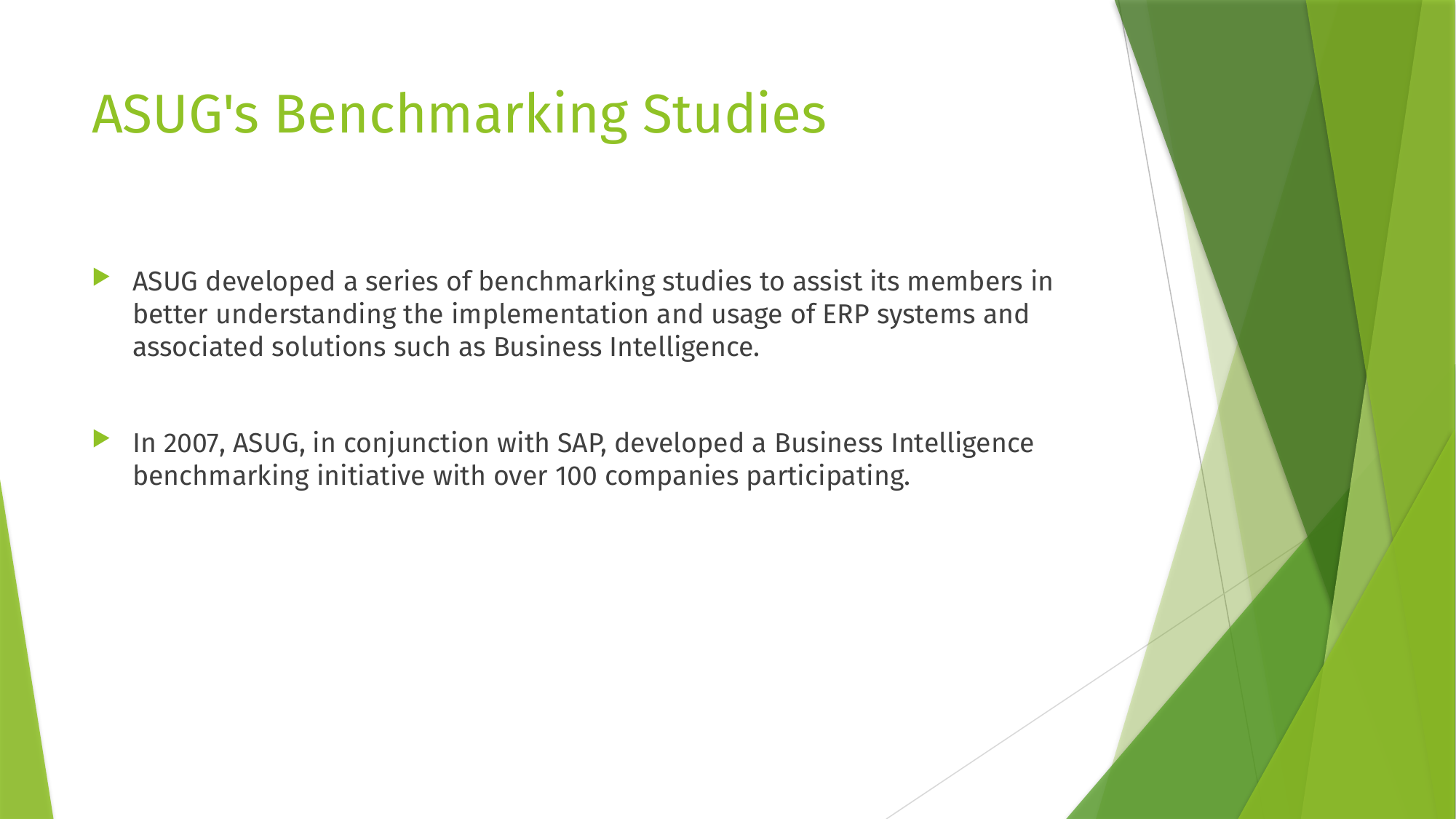

# ASUG's Benchmarking Studies
ASUG developed a series of benchmarking studies to assist its members in better understanding the implementation and usage of ERP systems and associated solutions such as Business Intelligence.

In 2007, ASUG, in conjunction with SAP, developed a Business Intelligence benchmarking initiative with over 100 companies participating.